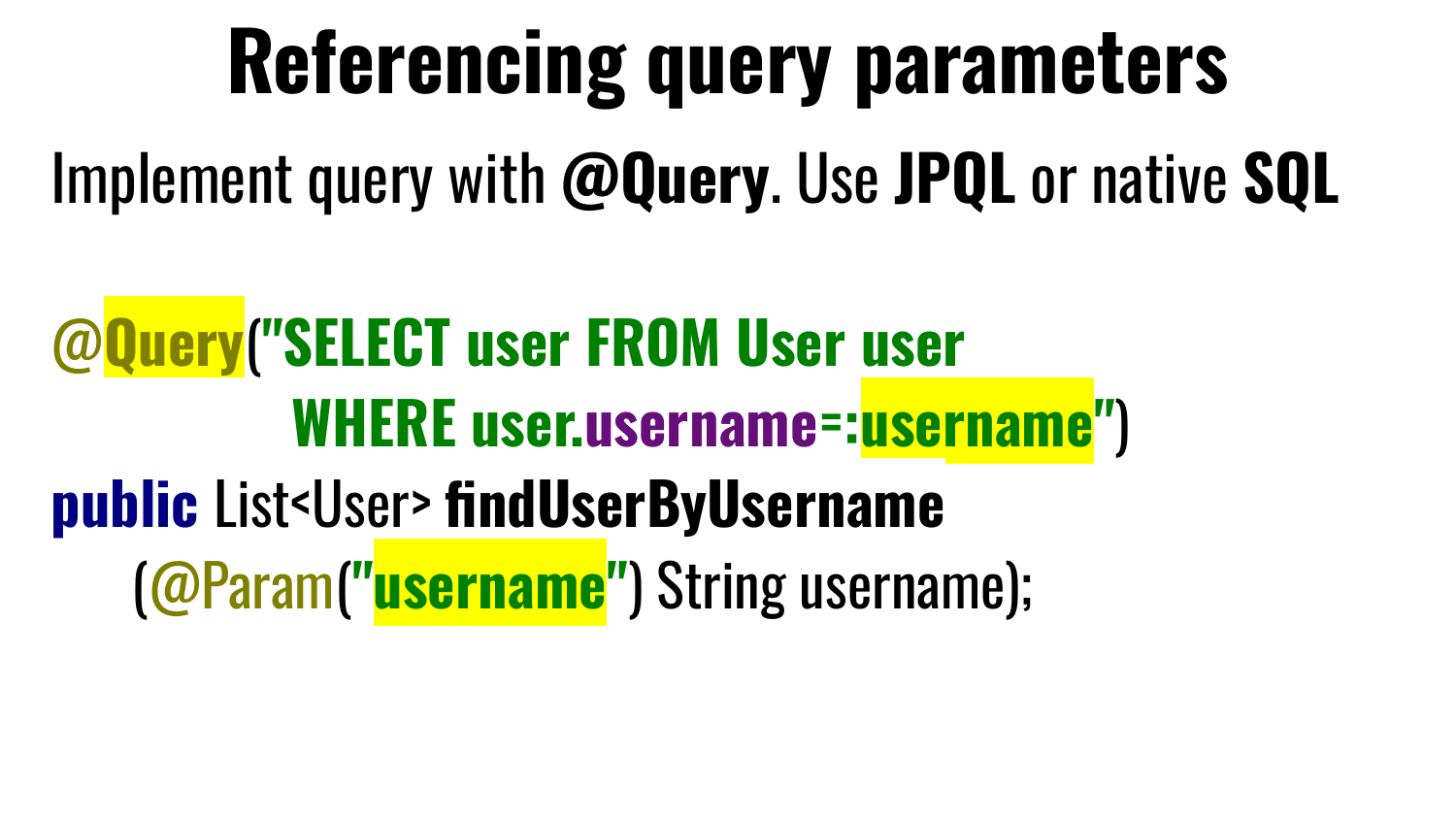

# Referencing query parameters
Implement query with @Query. Use JPQL or native SQL

@Query("SELECT user FROM User user
                WHERE user.username=:username")
public List<User> findUserByUsername
      (@Param("username") String username);